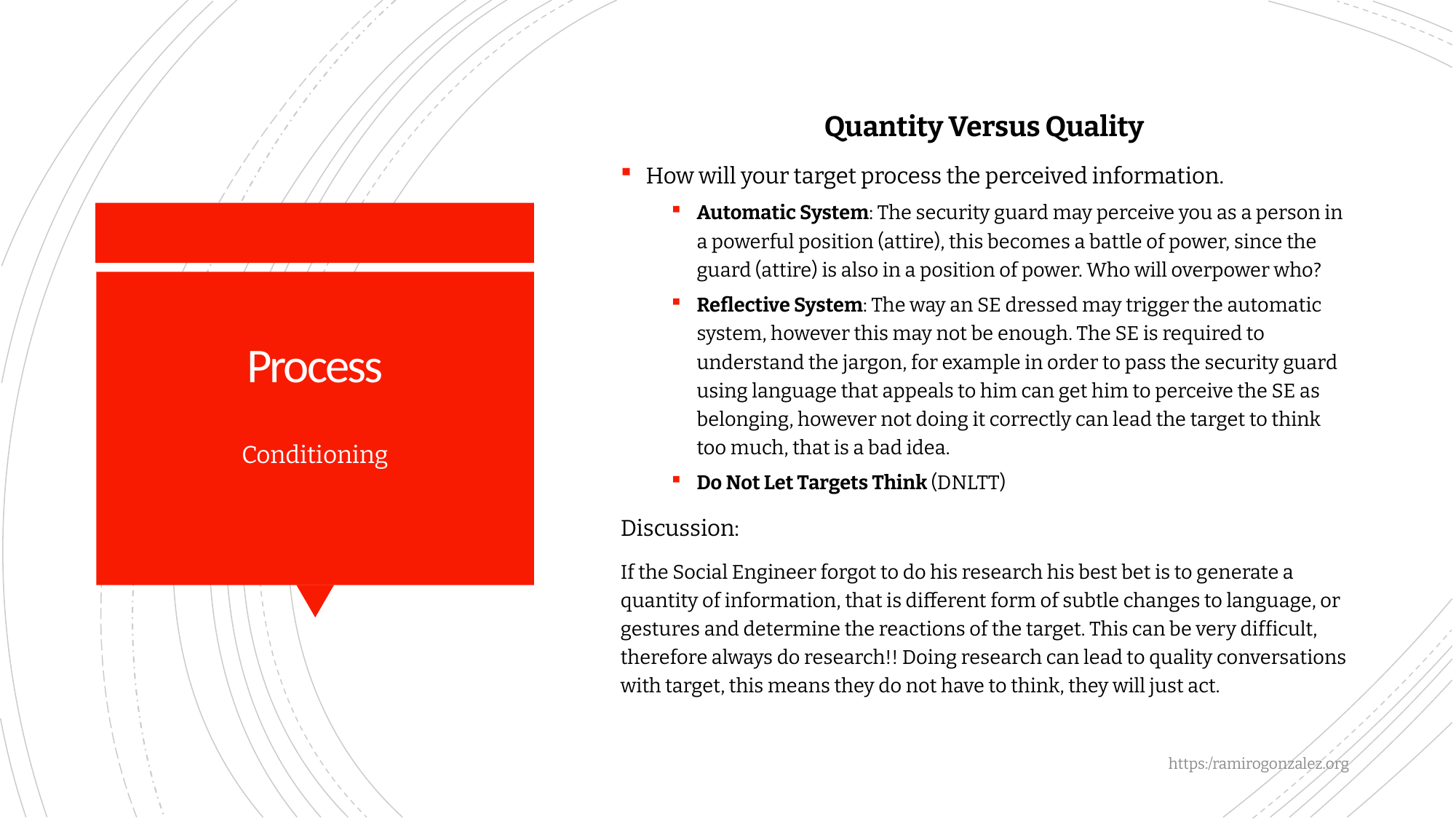

Quantity Versus Quality
How will your target process the perceived information.
Automatic System: The security guard may perceive you as a person in a powerful position (attire), this becomes a battle of power, since the guard (attire) is also in a position of power. Who will overpower who?
Reflective System: The way an SE dressed may trigger the automatic system, however this may not be enough. The SE is required to understand the jargon, for example in order to pass the security guard using language that appeals to him can get him to perceive the SE as belonging, however not doing it correctly can lead the target to think too much, that is a bad idea.
Do Not Let Targets Think (DNLTT)
Discussion:
If the Social Engineer forgot to do his research his best bet is to generate a quantity of information, that is different form of subtle changes to language, or gestures and determine the reactions of the target. This can be very difficult, therefore always do research!! Doing research can lead to quality conversations with target, this means they do not have to think, they will just act.
Process
Conditioning
https:/ramirogonzalez.org